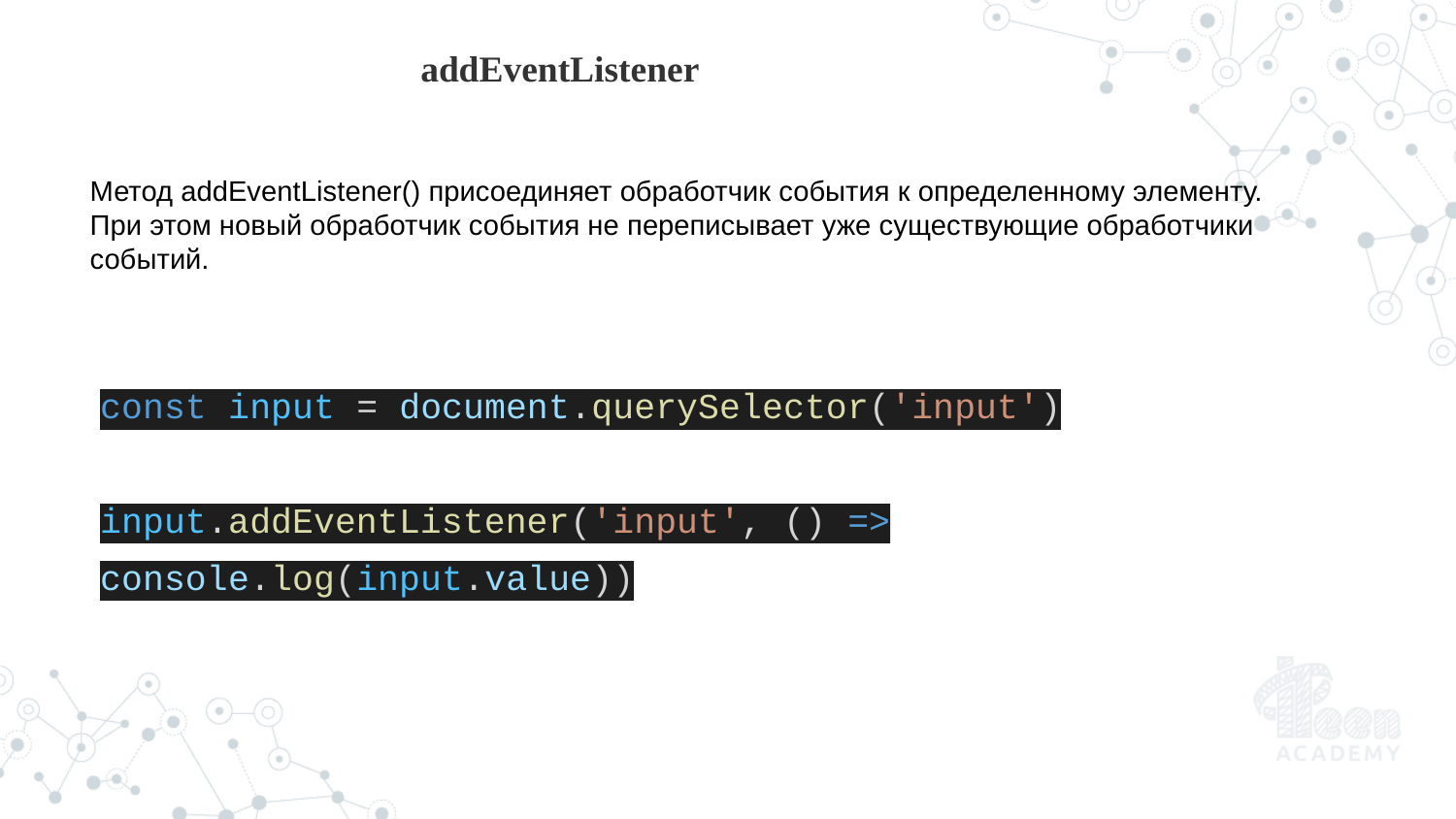

addEventListener
Метод addEventListener() присоединяет обработчик события к определенному элементу. При этом новый обработчик события не переписывает уже существующие обработчики событий.
const input = document.querySelector('input')

input.addEventListener('input', () => console.log(input.value))